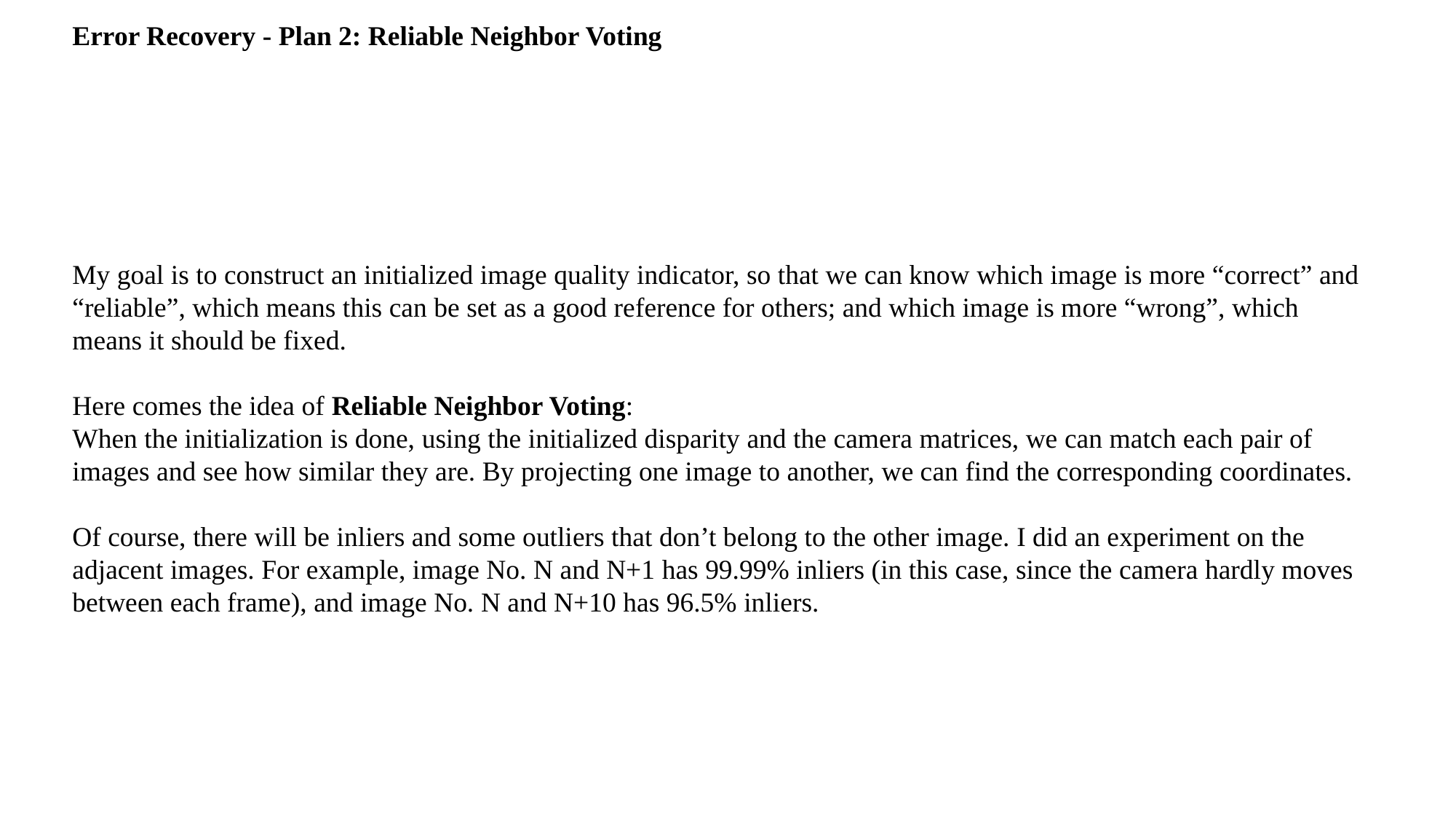

Error Recovery - Plan 2: Reliable Neighbor Voting
My goal is to construct an initialized image quality indicator, so that we can know which image is more “correct” and “reliable”, which means this can be set as a good reference for others; and which image is more “wrong”, which means it should be fixed.

Here comes the idea of Reliable Neighbor Voting:
When the initialization is done, using the initialized disparity and the camera matrices, we can match each pair of images and see how similar they are. By projecting one image to another, we can find the corresponding coordinates.

Of course, there will be inliers and some outliers that don’t belong to the other image. I did an experiment on the adjacent images. For example, image No. N and N+1 has 99.99% inliers (in this case, since the camera hardly moves between each frame), and image No. N and N+10 has 96.5% inliers.